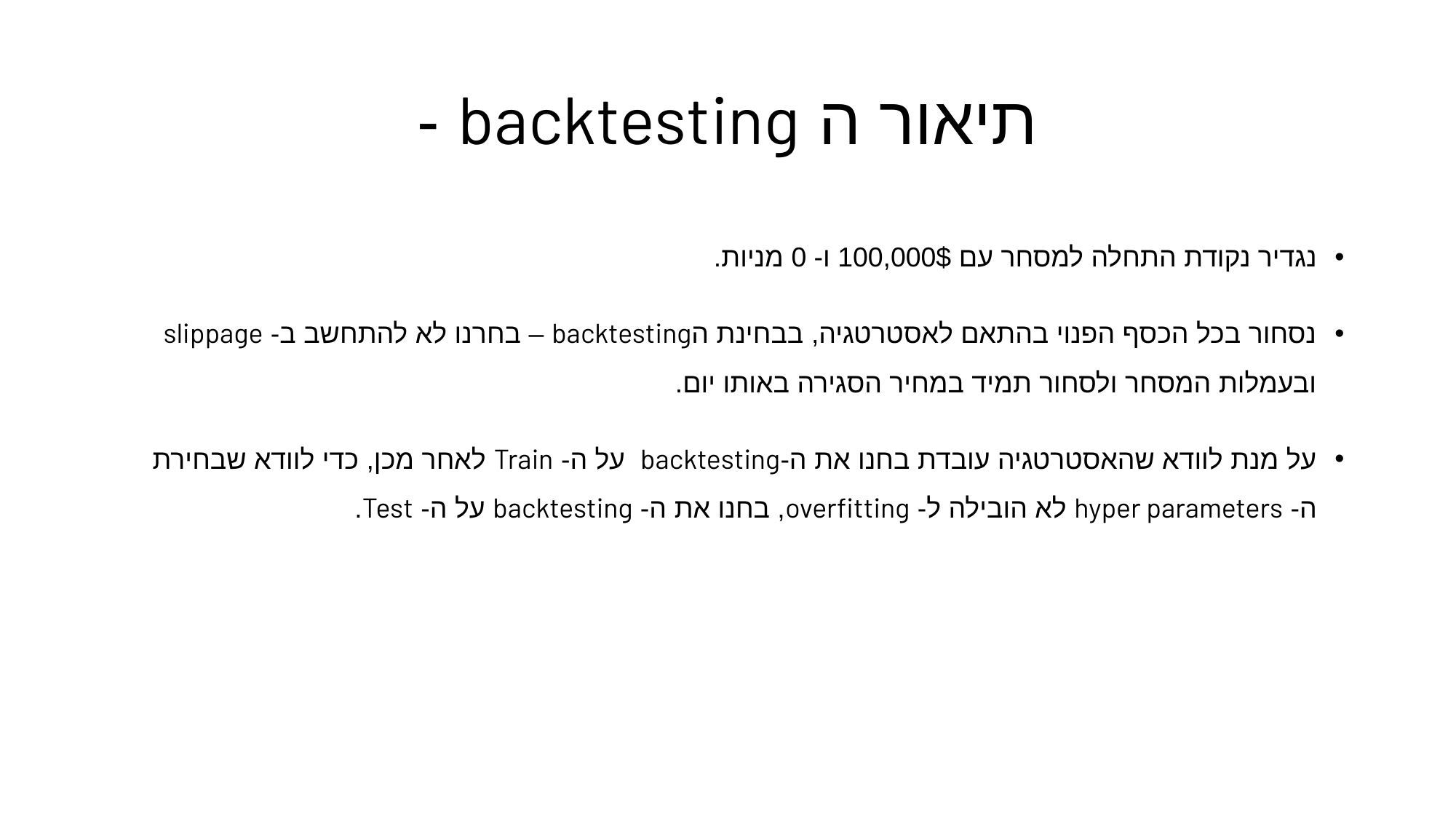

# תיאור ה backtesting -
נגדיר נקודת התחלה למסחר עם 100,000$ ו- 0 מניות.
נסחור בכל הכסף הפנוי בהתאם לאסטרטגיה, בבחינת הbacktesting – בחרנו לא להתחשב ב- slippage ובעמלות המסחר ולסחור תמיד במחיר הסגירה באותו יום.
על מנת לוודא שהאסטרטגיה עובדת בחנו את ה-backtesting  על ה- Train לאחר מכן, כדי לוודא שבחירת
ה- hyper parameters לא הובילה ל- overfitting, בחנו את ה- backtesting על ה- Test.